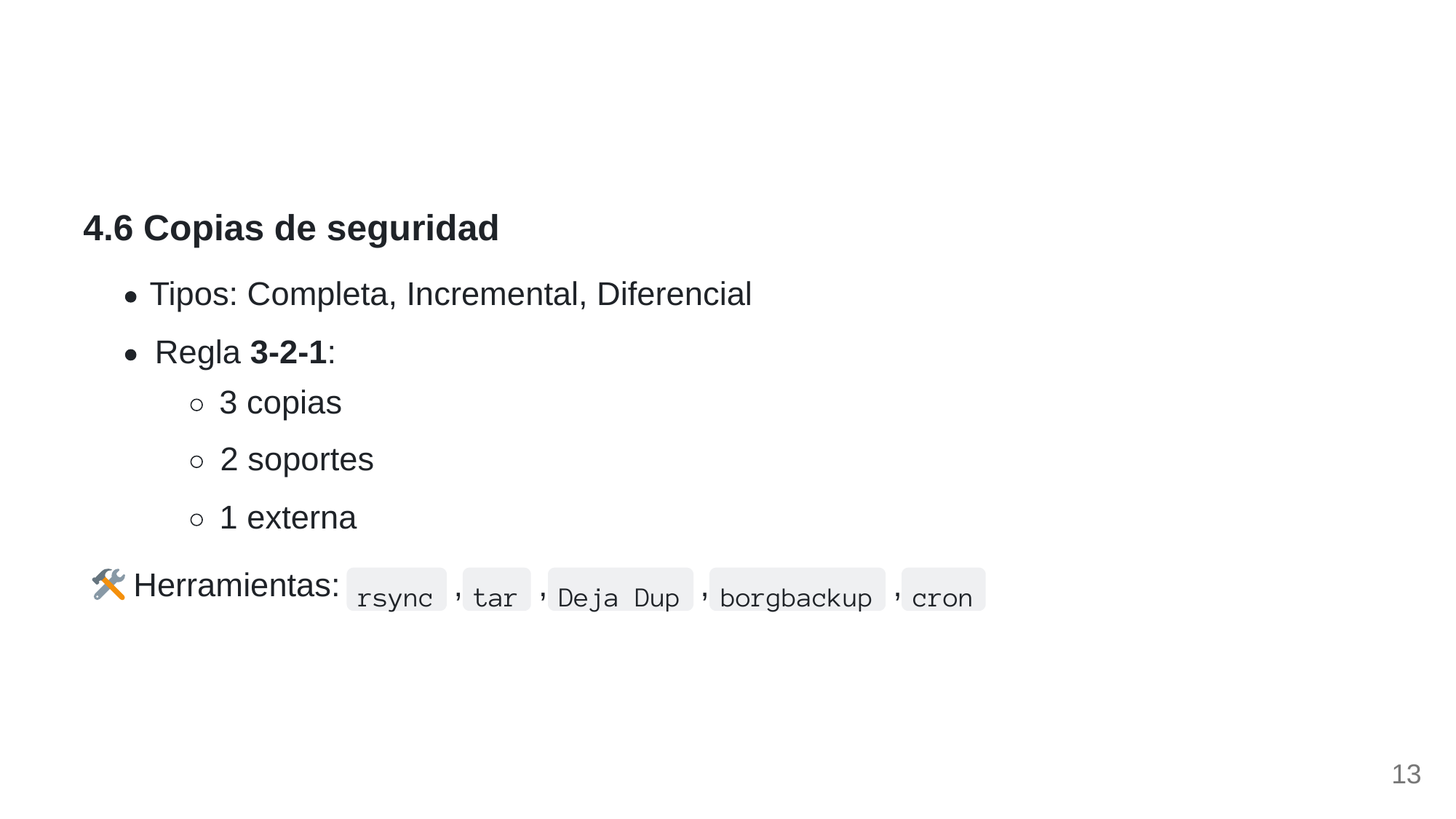

4.6 Copias de seguridad
Tipos: Completa, Incremental, Diferencial

Regla 3-2-1:

3 copias

2 soportes

1 externa

 Herramientas:
,
,
,
,

rsync
tar
Deja Dup
borgbackup
cron
13